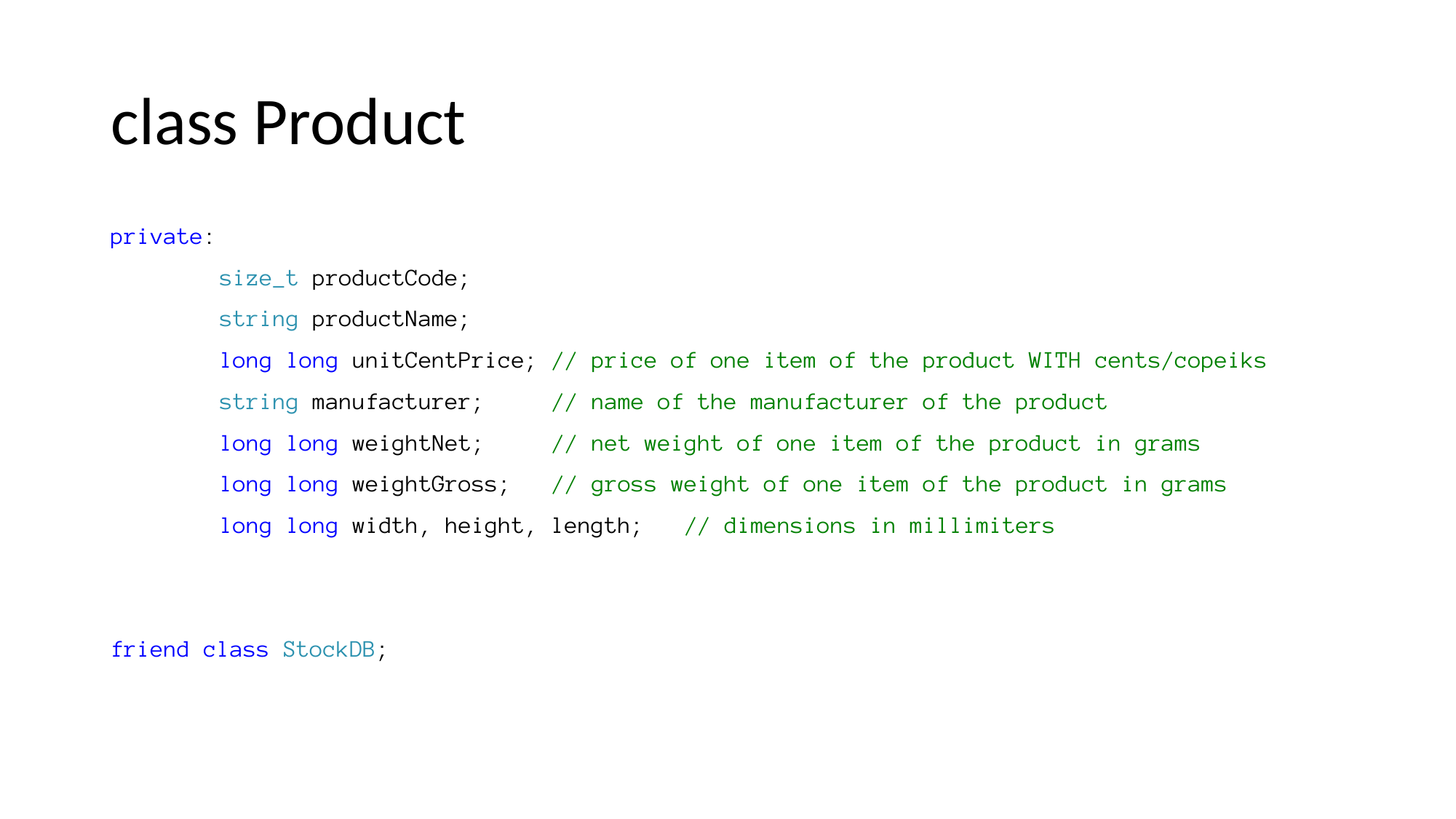

# class Product
private:
	size_t productCode;
	string productName;
	long long unitCentPrice; // price of one item of the product WITH cents/copeiks
	string manufacturer;     // name of the manufacturer of the product
	long long weightNet;     // net weight of one item of the product in grams
	long long weightGross;   // gross weight of one item of the product in grams
	long long width, height, length;   // dimensions in millimiters

friend class StockDB;